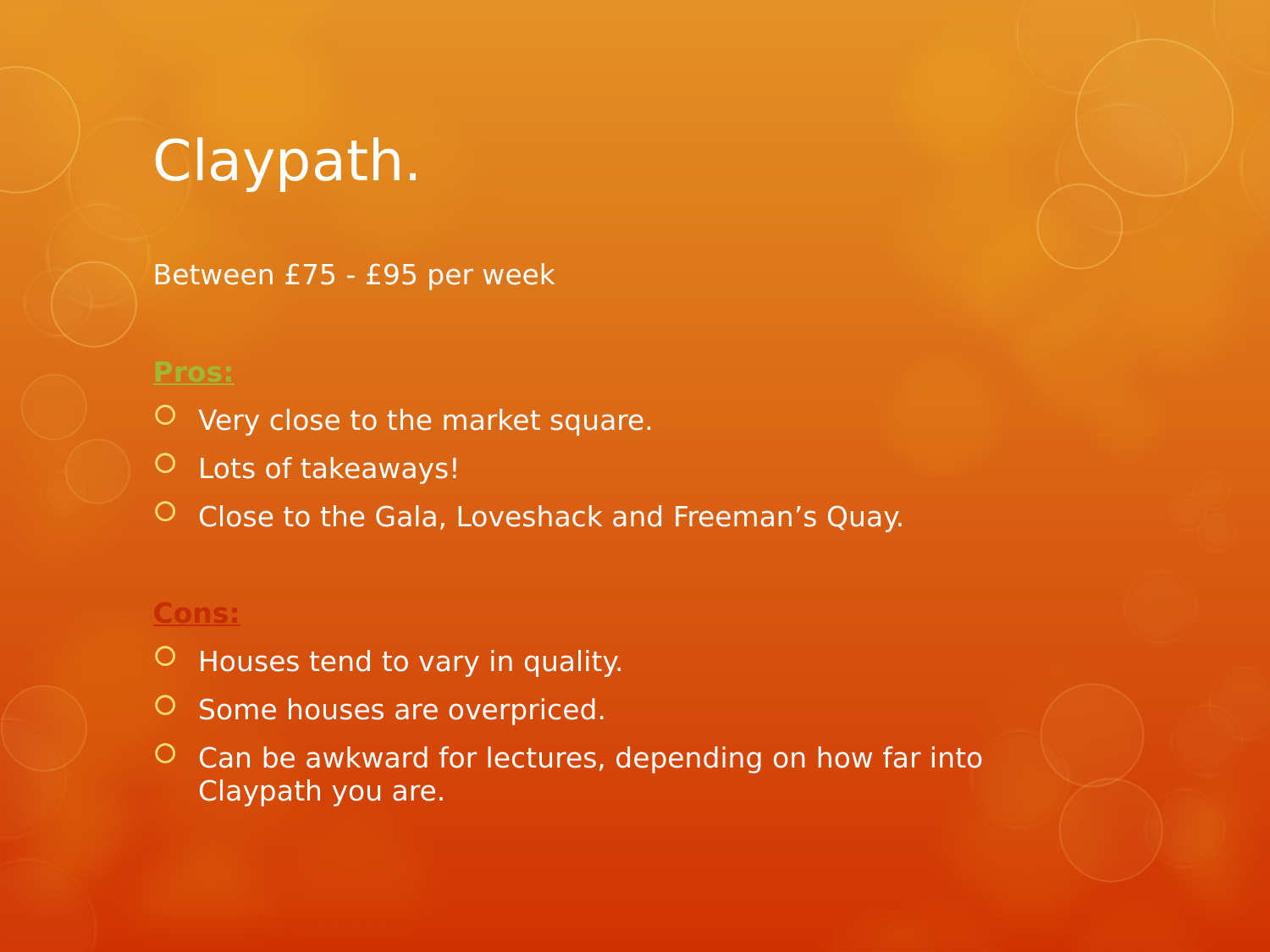

# Claypath.
Between £75 - £95 per week

Pros:
Very close to the market square.
Lots of takeaways!
Close to the Gala, Loveshack and Freeman’s Quay.

Cons:
Houses tend to vary in quality.
Some houses are overpriced.
Can be awkward for lectures, depending on how far into Claypath you are.